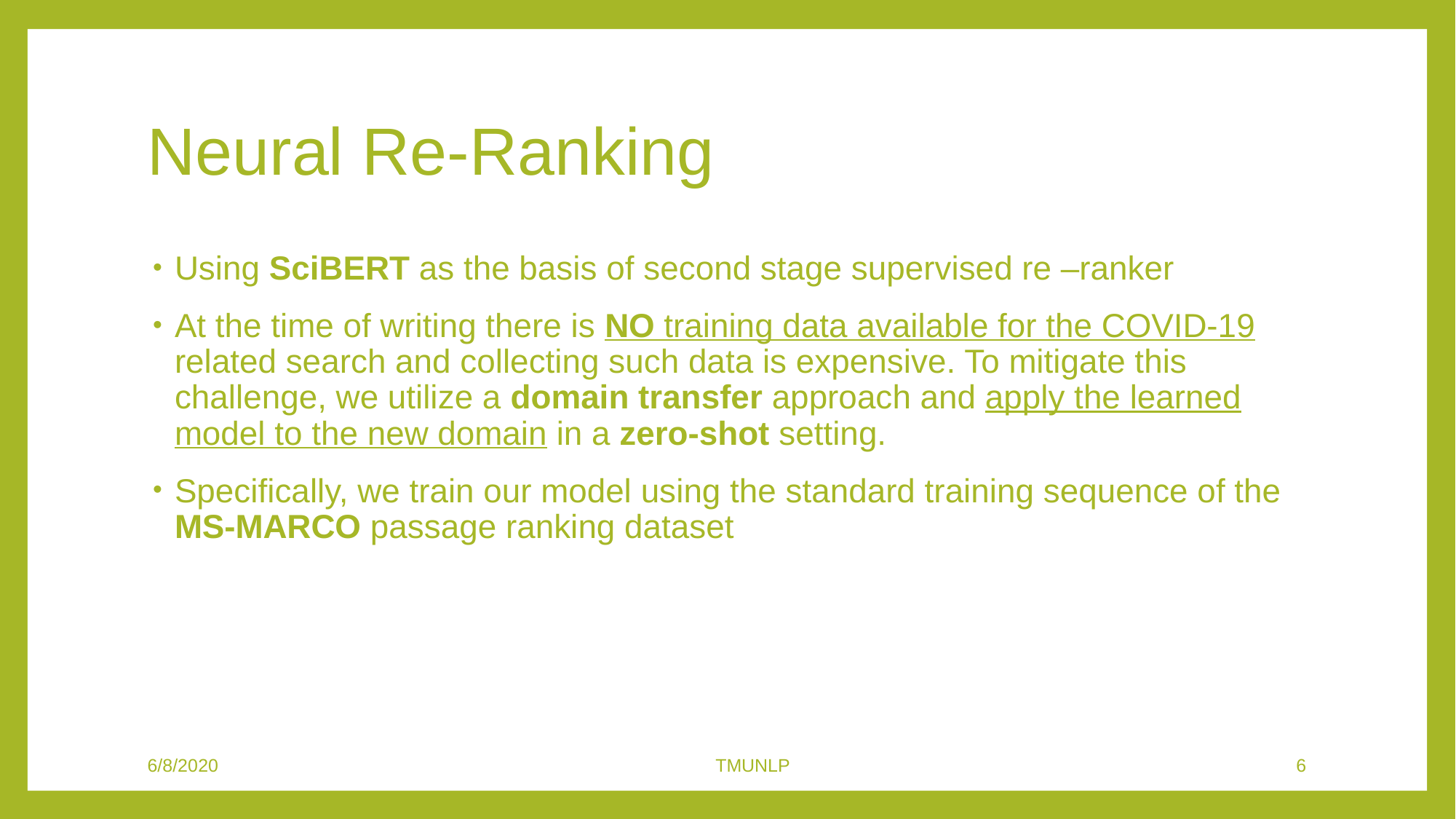

# Neural Re-Ranking
Using SciBERT as the basis of second stage supervised re –ranker
At the time of writing there is NO training data available for the COVID-19 related search and collecting such data is expensive. To mitigate this challenge, we utilize a domain transfer approach and apply the learned model to the new domain in a zero-shot setting.
Specifically, we train our model using the standard training sequence of the MS-MARCO passage ranking dataset

6/8/2020
TMUNLP
6